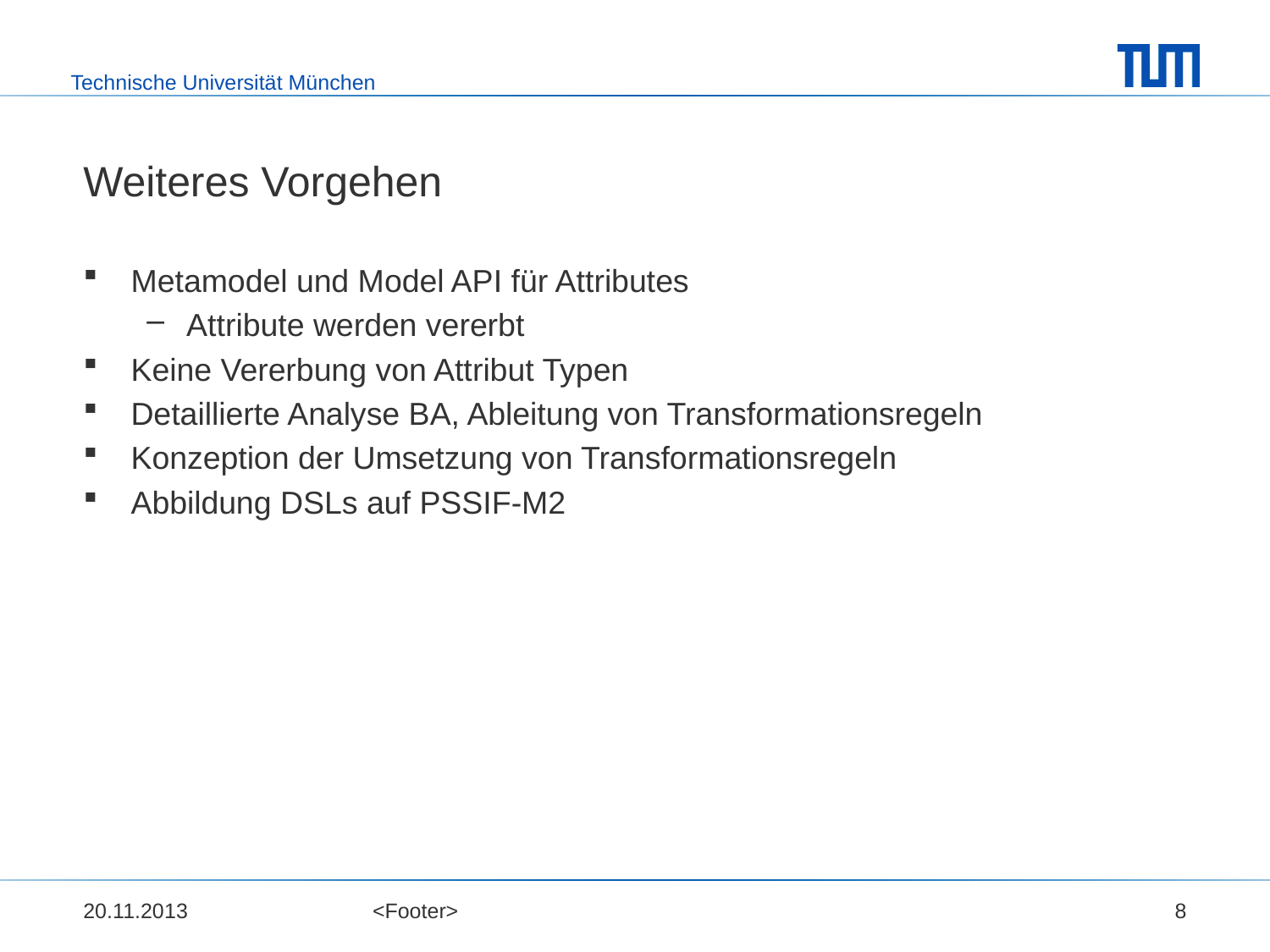

# Weiteres Vorgehen
Metamodel und Model API für Attributes
Attribute werden vererbt
Keine Vererbung von Attribut Typen
Detaillierte Analyse BA, Ableitung von Transformationsregeln
Konzeption der Umsetzung von Transformationsregeln
Abbildung DSLs auf PSSIF-M2
20.11.2013
<Footer>
8